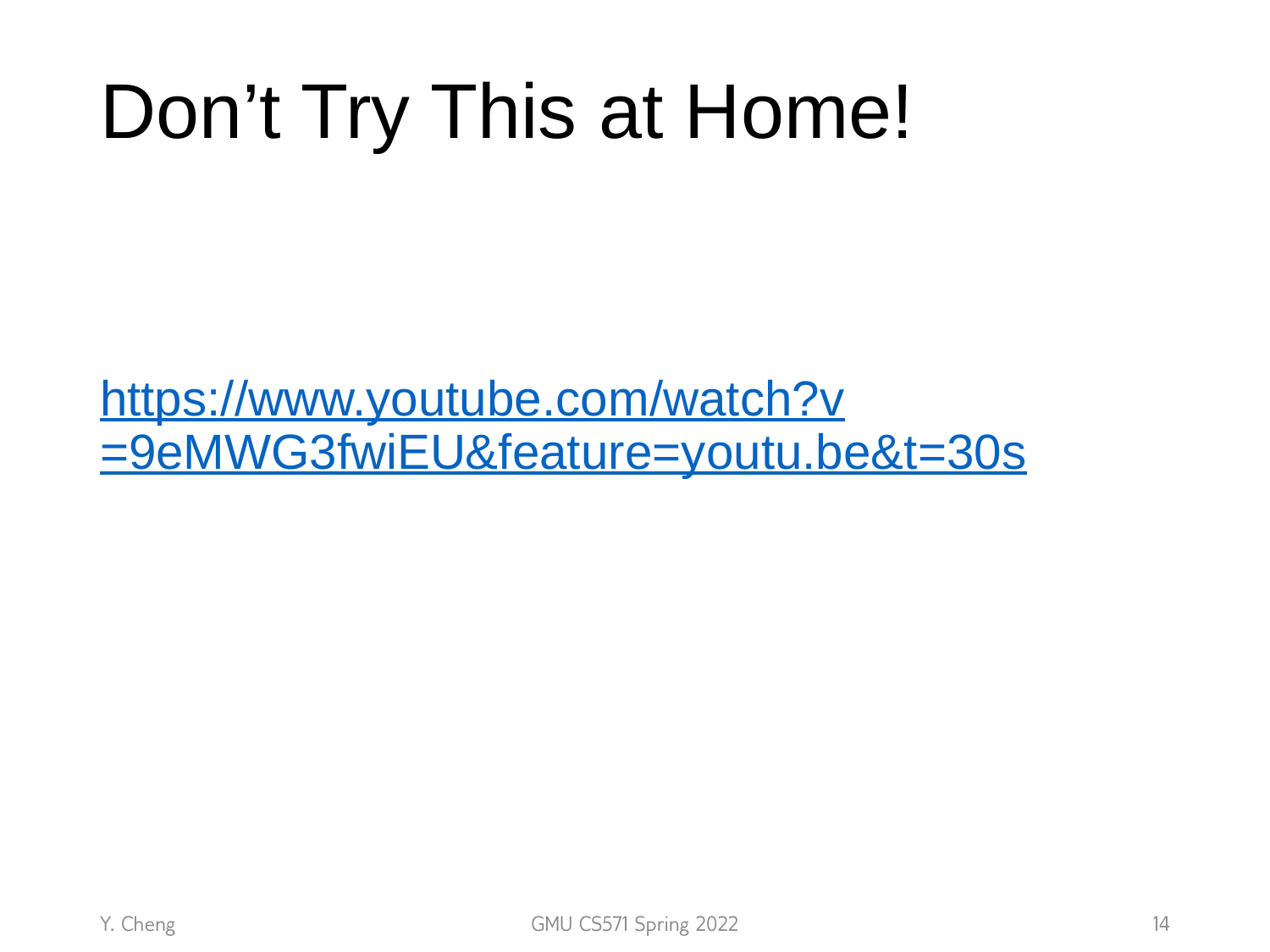

# Don’t Try This at Home!

https://www.youtube.com/watch?v=9eMWG3fwiEU&feature=youtu.be&t=30s
Y. Cheng
GMU CS571 Spring 2022
14